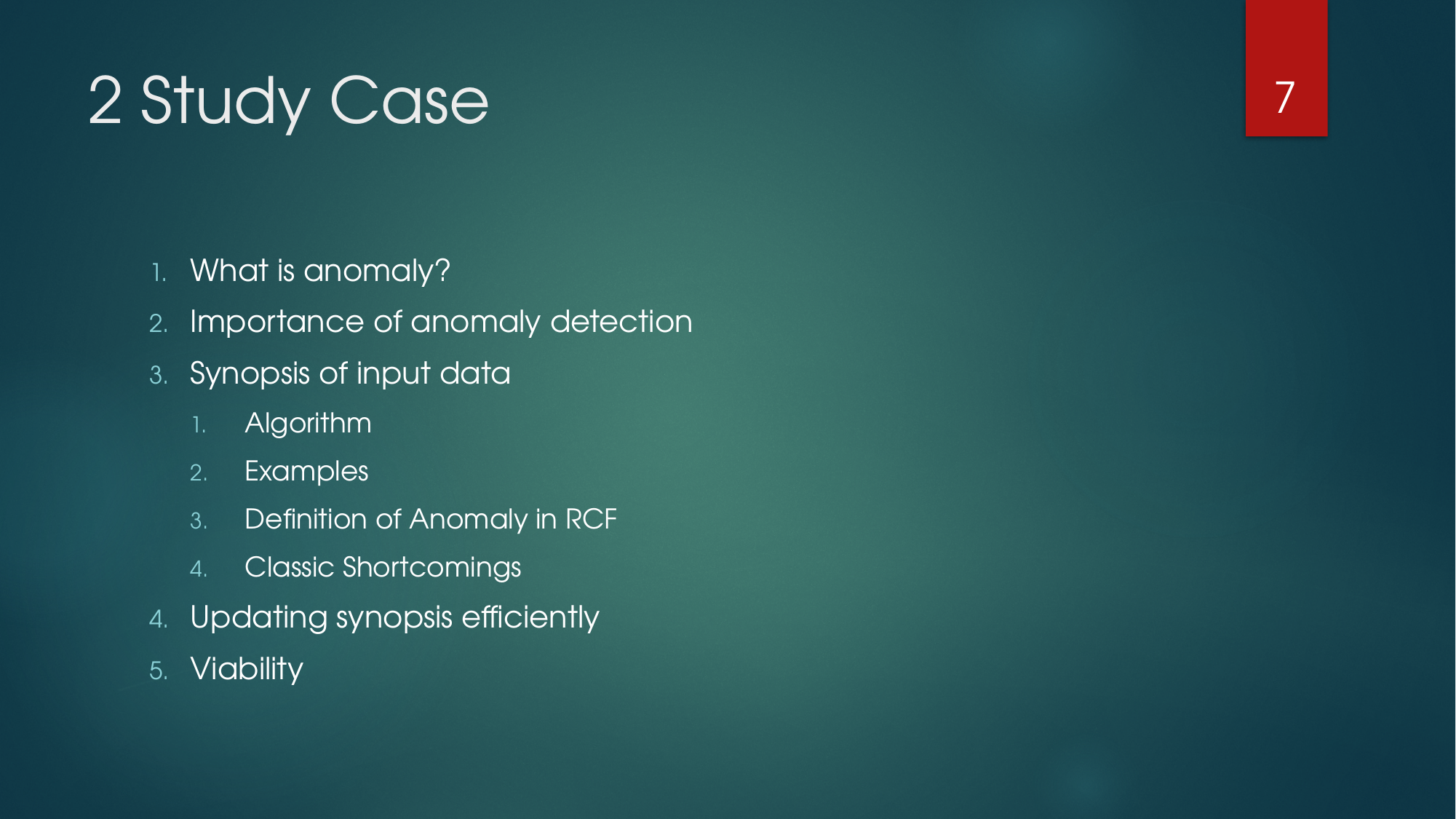

7
# 2 Study Case
What is anomaly?
Importance of anomaly detection
Synopsis of input data
Algorithm
Examples
Definition of Anomaly in RCF
Classic Shortcomings
Updating synopsis efficiently
Viability